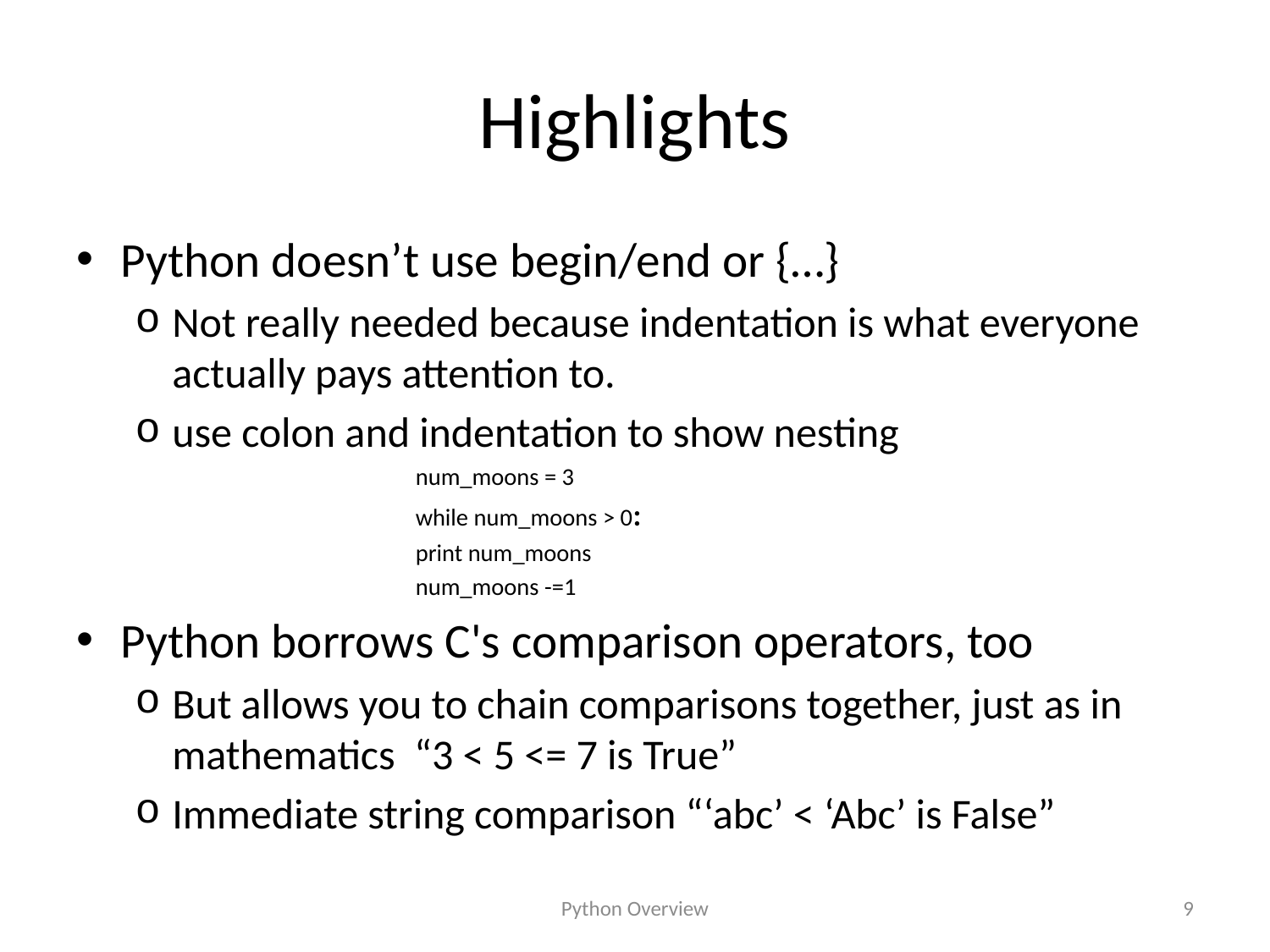

# Highlights
Python doesn’t use begin/end or {…}
Not really needed because indentation is what everyone actually pays attention to.
use colon and indentation to show nesting
num_moons = 3
while num_moons > 0:
		print num_moons
		num_moons -=1
Python borrows C's comparison operators, too
But allows you to chain comparisons together, just as in mathematics  “3 < 5 <= 7 is True”
Immediate string comparison “‘abc’ < ‘Abc’ is False”
Python Overview
9